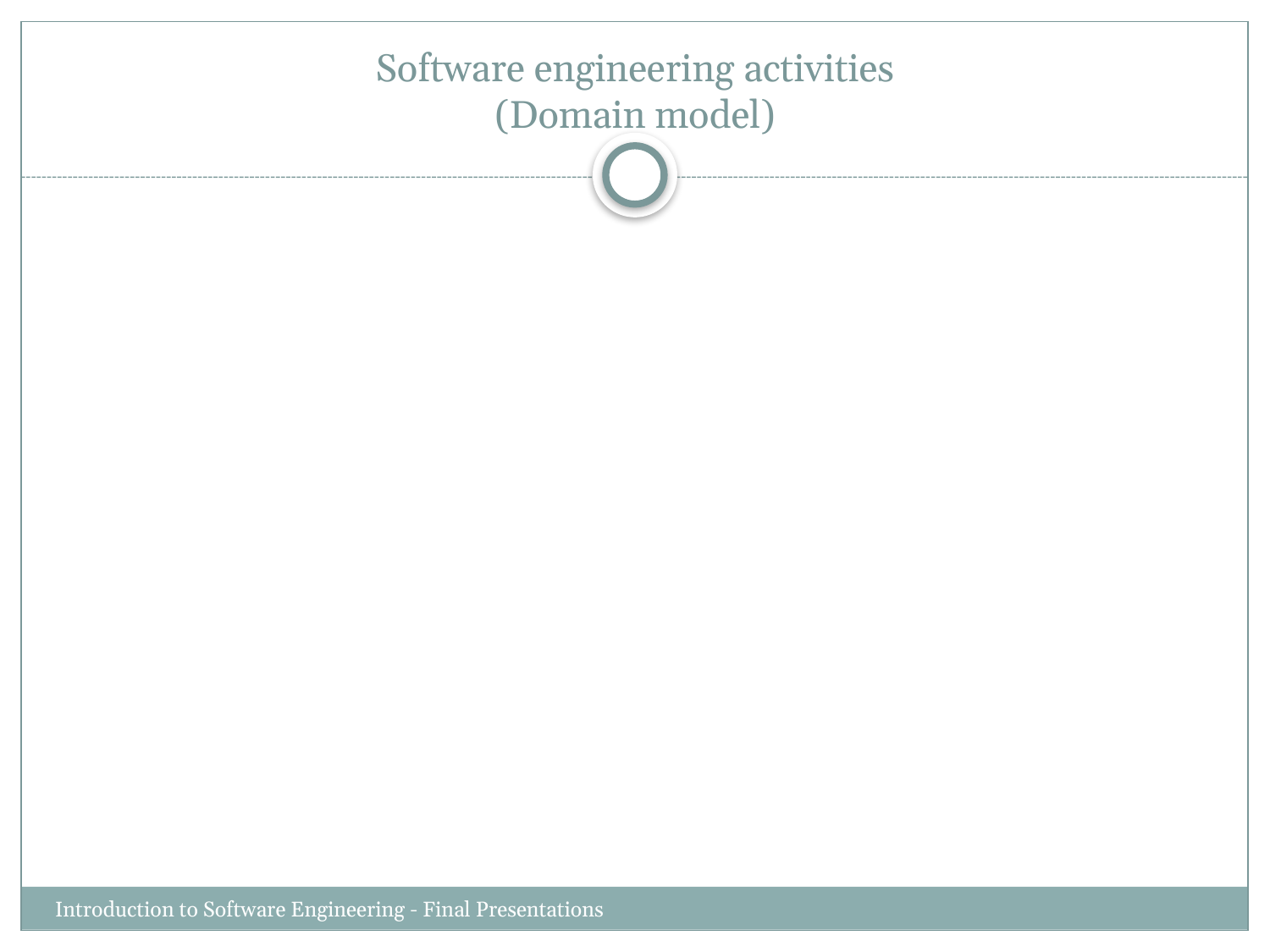

# Software engineering activities (Domain model)

Introduction to Software Engineering - Final Presentations